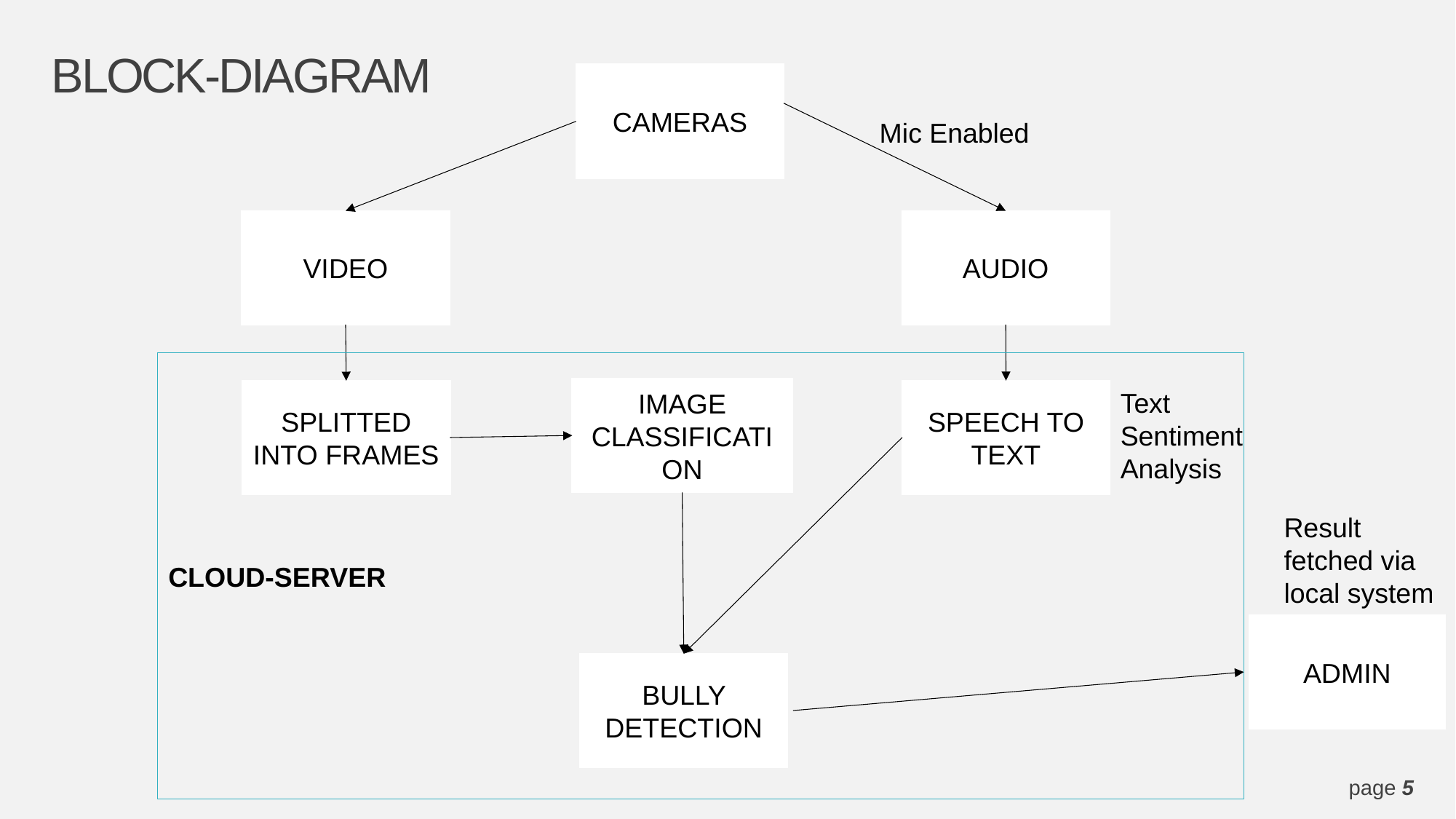

# BLOCK-DIAGRAM
CAMERAS
Mic Enabled
VIDEO
AUDIO

CLOUD-SERVER
IMAGE CLASSIFICATION
SPEECH TO TEXT
Text Sentiment Analysis
SPLITTED INTO FRAMES
Result fetched via local system
ADMIN
BULLY DETECTION
page 5